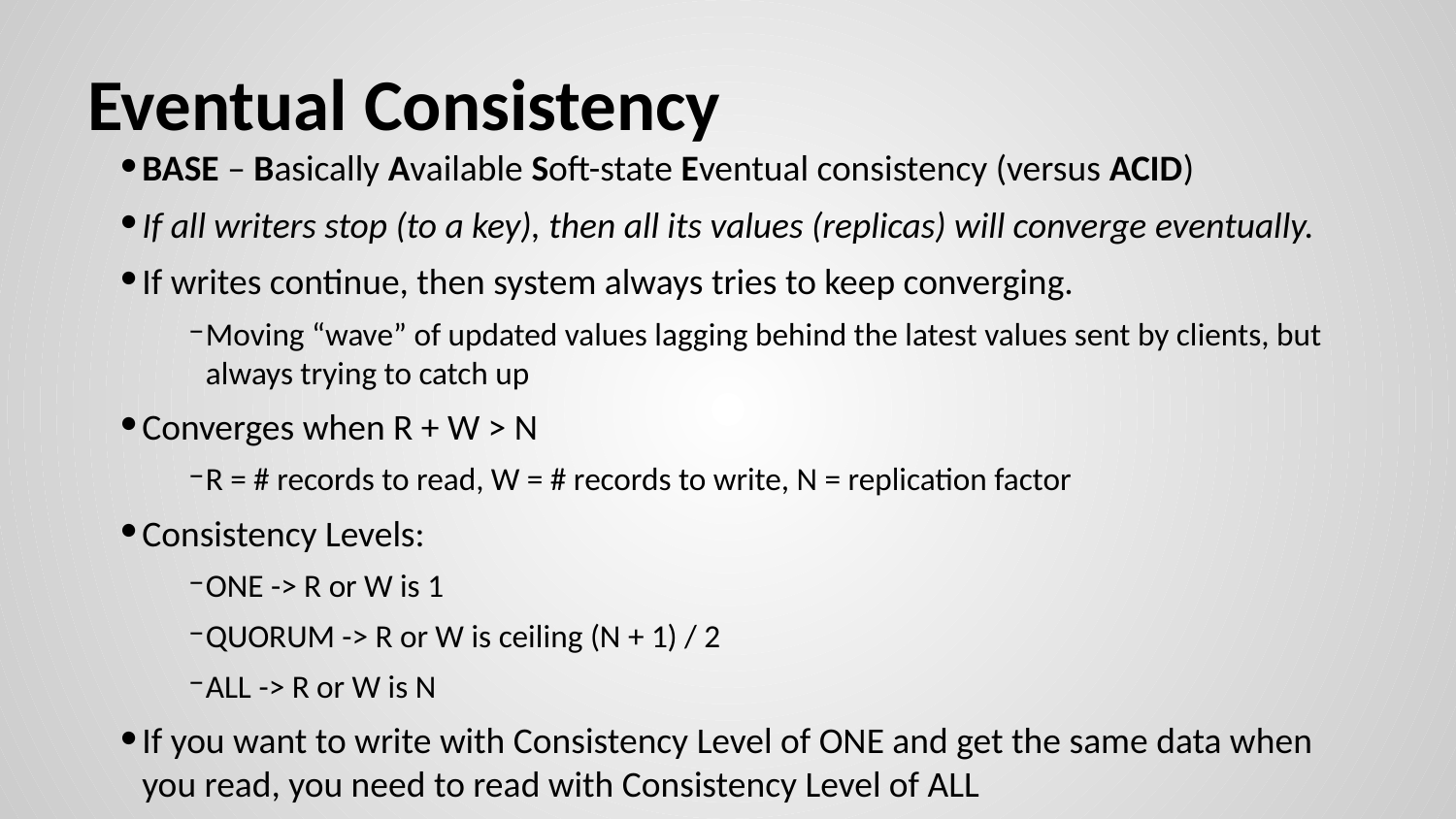

# Eventual Consistency
BASE – Basically Available Soft-state Eventual consistency (versus ACID)
If all writers stop (to a key), then all its values (replicas) will converge eventually.
If writes continue, then system always tries to keep converging.
Moving “wave” of updated values lagging behind the latest values sent by clients, but always trying to catch up
Converges when R + W > N
R = # records to read, W = # records to write, N = replication factor
Consistency Levels:
ONE -> R or W is 1
QUORUM -> R or W is ceiling (N + 1) / 2
ALL -> R or W is N
If you want to write with Consistency Level of ONE and get the same data when you read, you need to read with Consistency Level of ALL